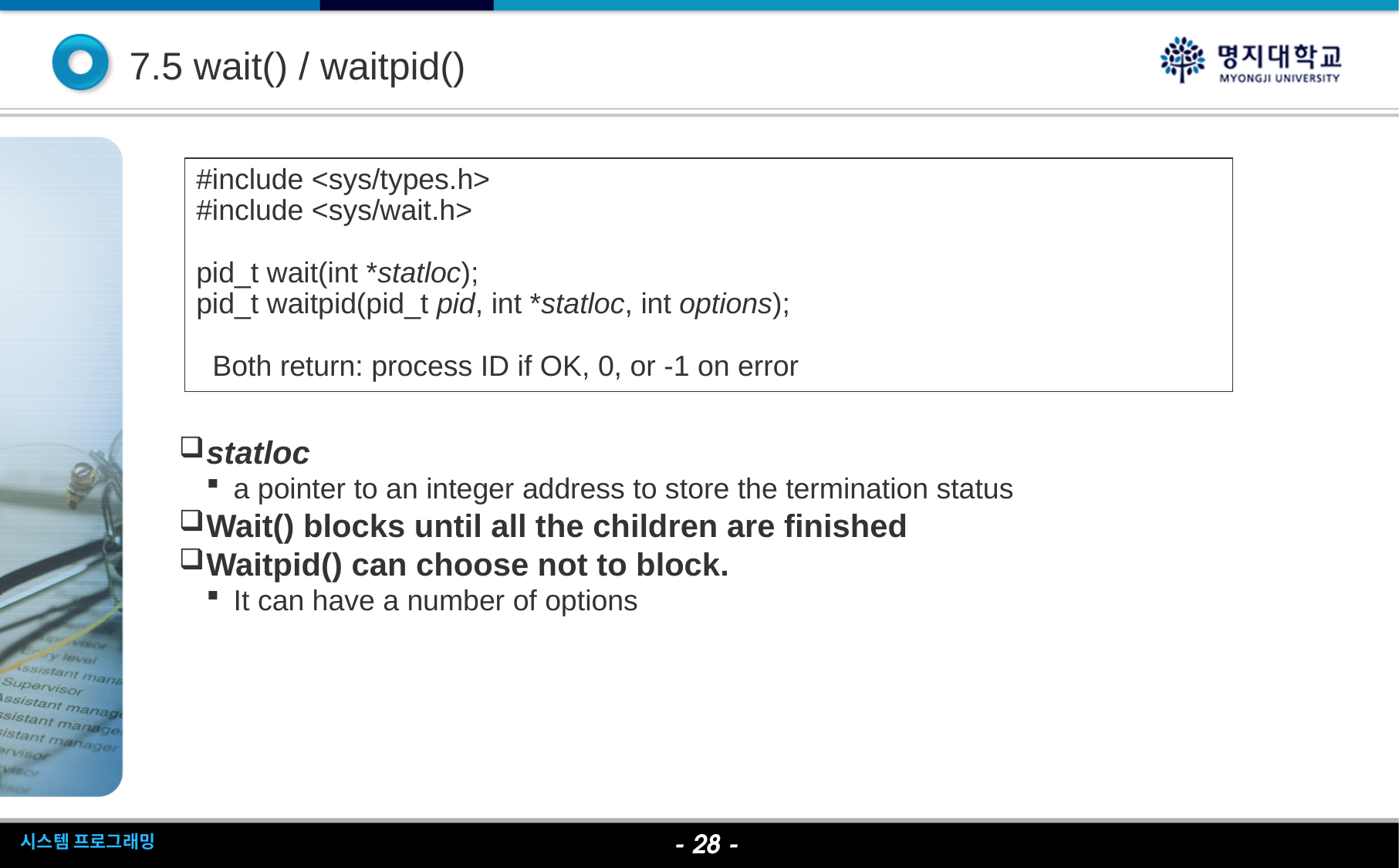

7.5 wait() / waitpid()
#include <sys/types.h>
#include <sys/wait.h>

pid_t wait(int *statloc);
pid_t waitpid(pid_t pid, int *statloc, int options);

  Both return: process ID if OK, 0, or -1 on error
statloc
a pointer to an integer address to store the termination status
Wait() blocks until all the children are finished
Waitpid() can choose not to block.
It can have a number of options
- 28 -